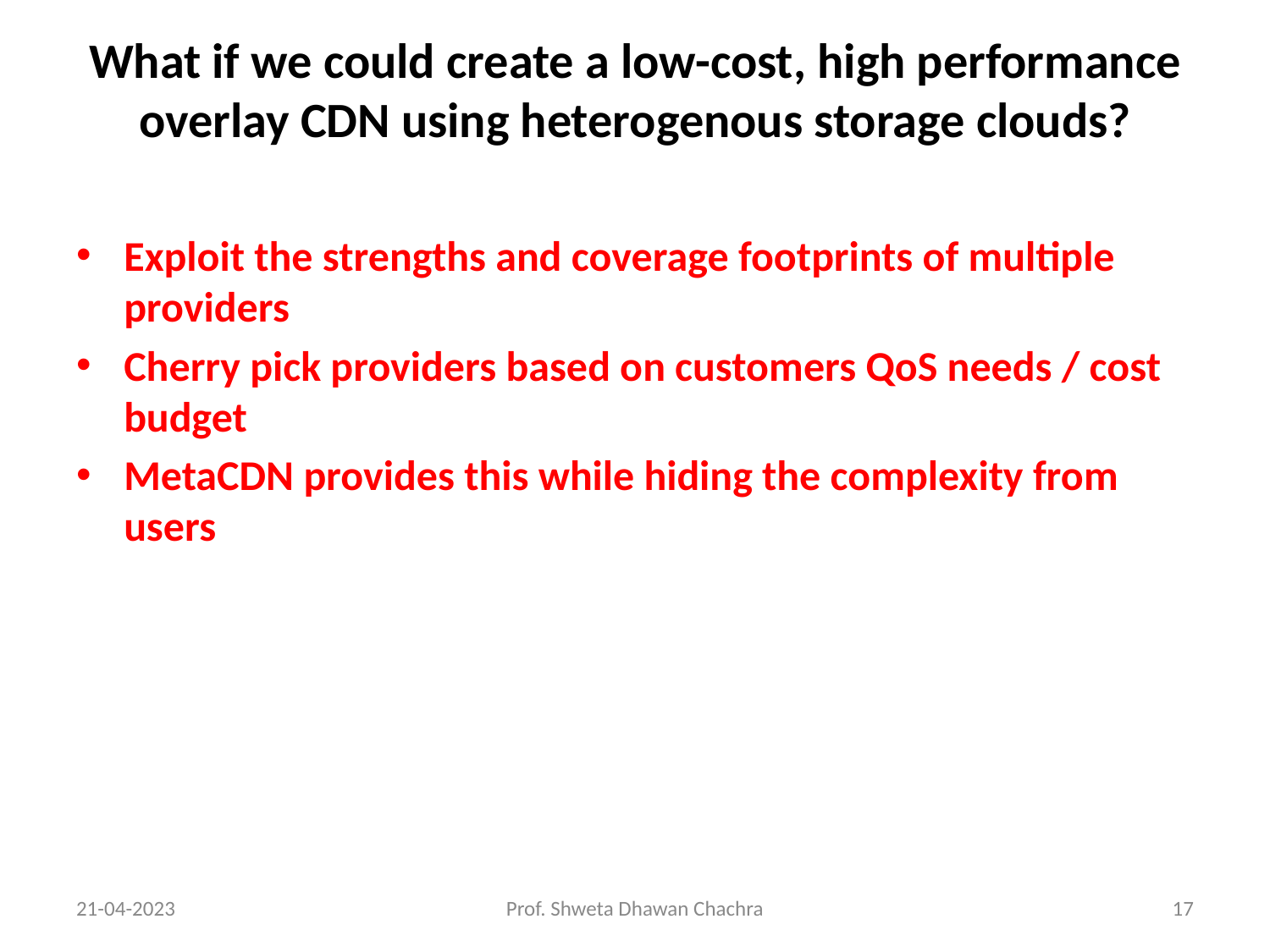

# What if we could create a low-cost, high performance overlay CDN using heterogenous storage clouds?
Exploit the strengths and coverage footprints of multiple providers
Cherry pick providers based on customers QoS needs / cost budget
MetaCDN provides this while hiding the complexity from users
21-04-2023
Prof. Shweta Dhawan Chachra
17